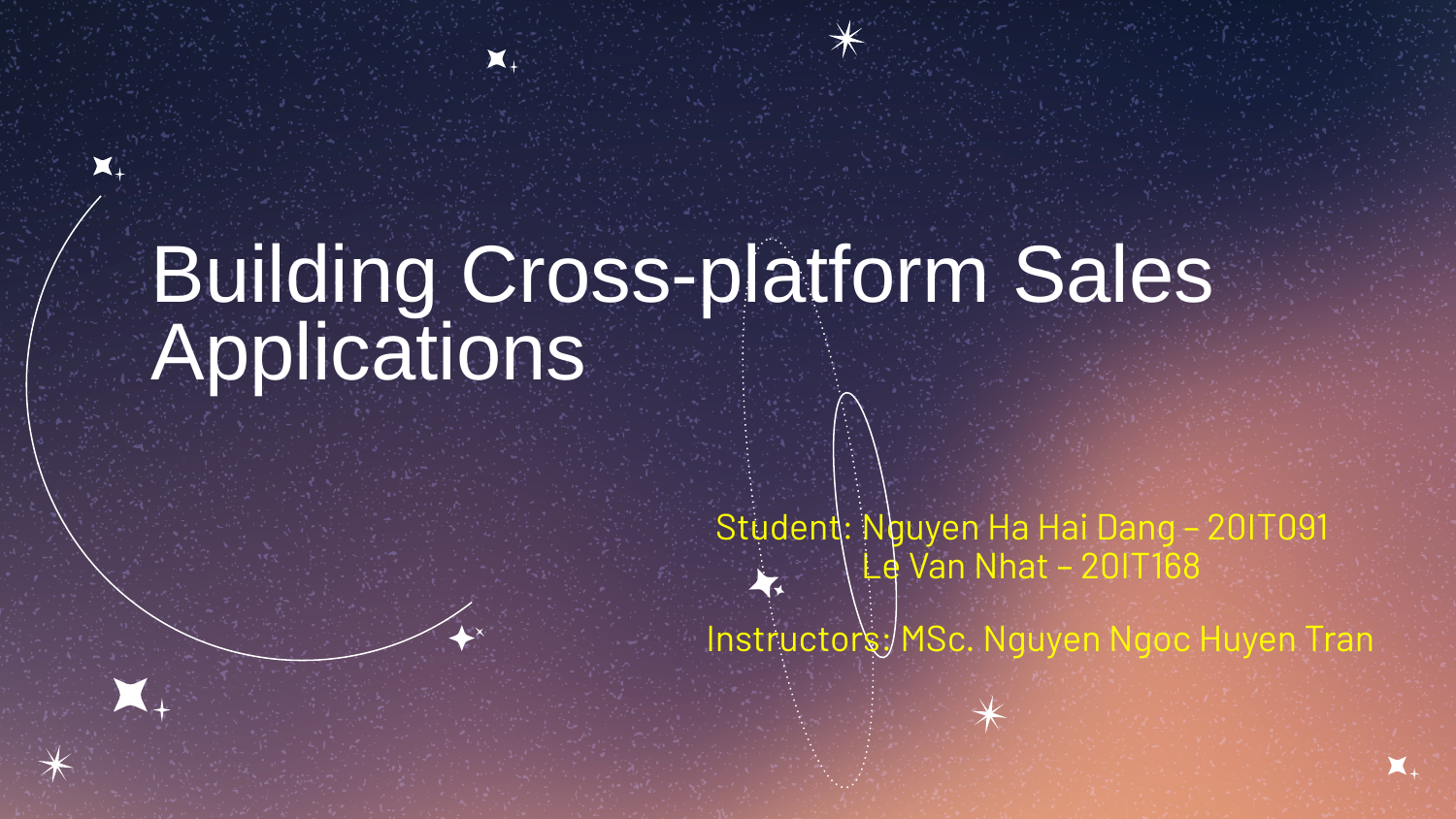

# Building Cross-platform Sales Applications

Student: Nguyen Ha Hai Dang – 20IT091
                    Le Van Nhat – 20IT168
Instructors: MSc. Nguyen Ngoc Huyen Tran